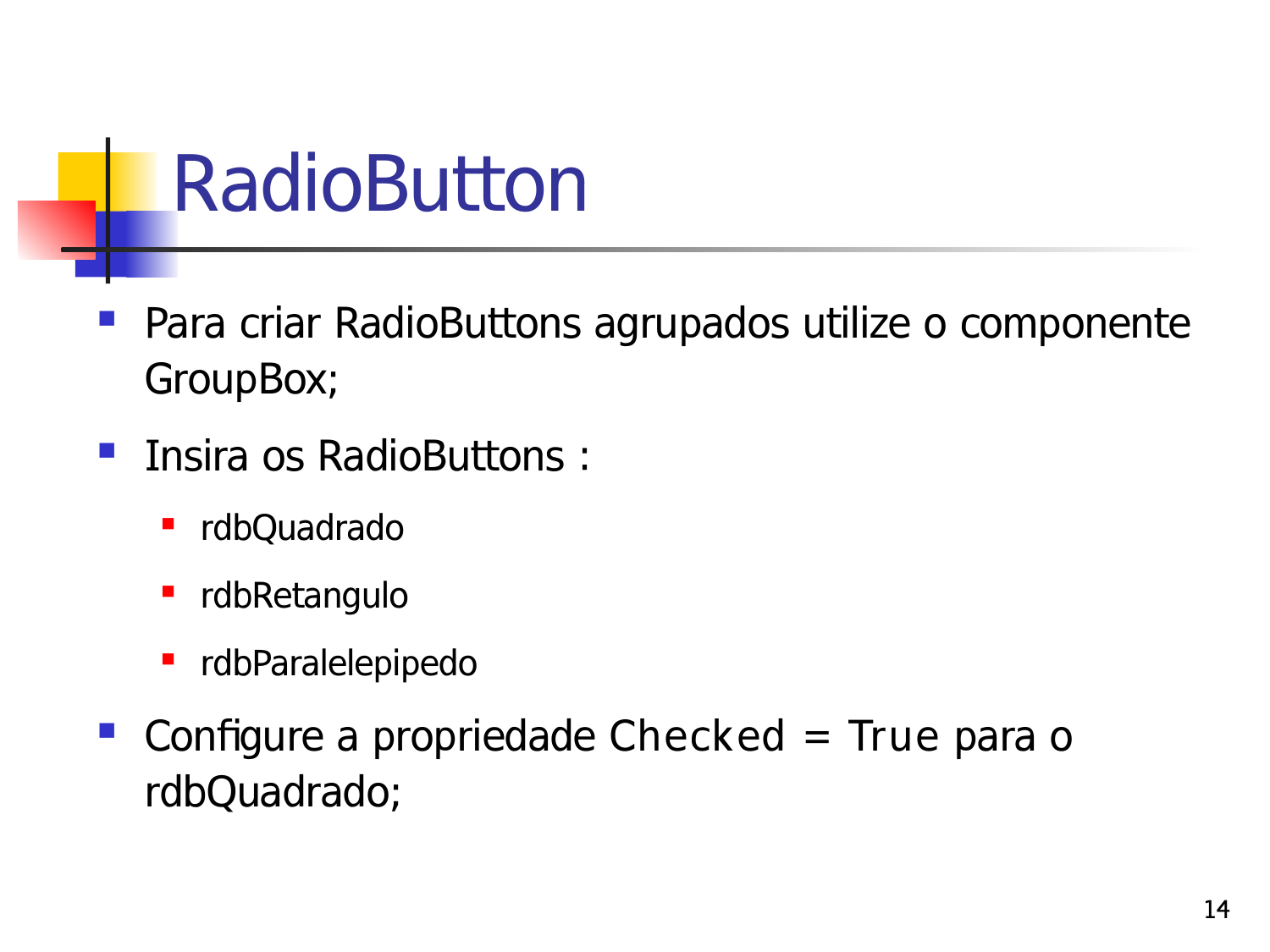

# RadioButton
Para criar RadioButtons agrupados utilize o componente GroupBox;
Insira os RadioButtons :
rdbQuadrado
rdbRetangulo
rdbParalelepipedo
Configure a propriedade Checked = True para o rdbQuadrado;
14